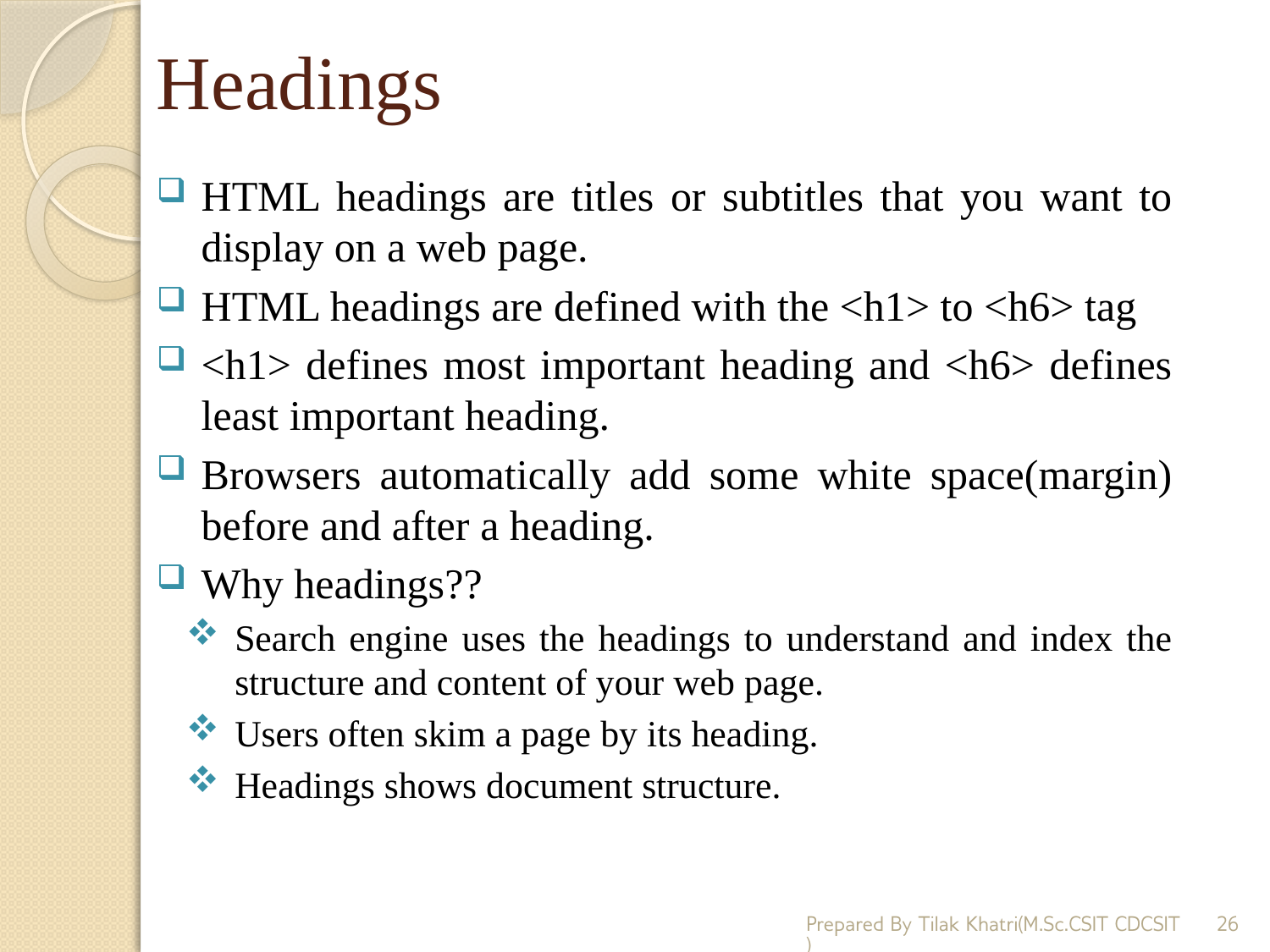

# Headings
HTML headings are titles or subtitles that you want to display on a web page.
HTML headings are defined with the <h1> to <h6> tag
<h1> defines most important heading and <h6> defines least important heading.
Browsers automatically add some white space(margin) before and after a heading.
Why headings??
Search engine uses the headings to understand and index the structure and content of your web page.
Users often skim a page by its heading.
Headings shows document structure.

Prepared By Tilak Khatri(M.Sc.CSIT CDCSIT)
26